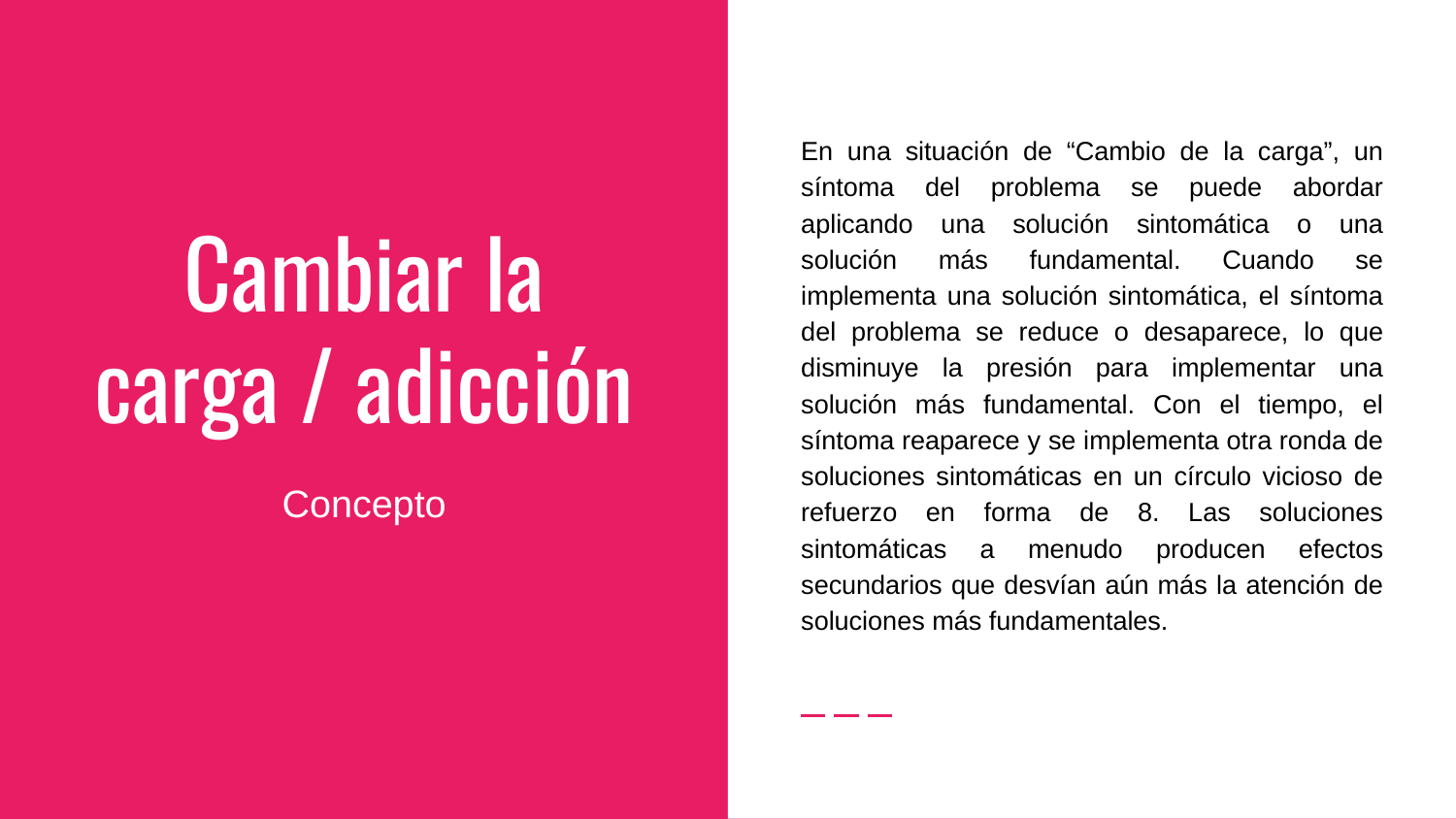

En una situación de “Cambio de la carga”, un síntoma del problema se puede abordar aplicando una solución sintomática o una solución más fundamental. Cuando se implementa una solución sintomática, el síntoma del problema se reduce o desaparece, lo que disminuye la presión para implementar una solución más fundamental. Con el tiempo, el síntoma reaparece y se implementa otra ronda de soluciones sintomáticas en un círculo vicioso de refuerzo en forma de 8. Las soluciones sintomáticas a menudo producen efectos secundarios que desvían aún más la atención de soluciones más fundamentales.

# Cambiar la carga / adicción
Concepto